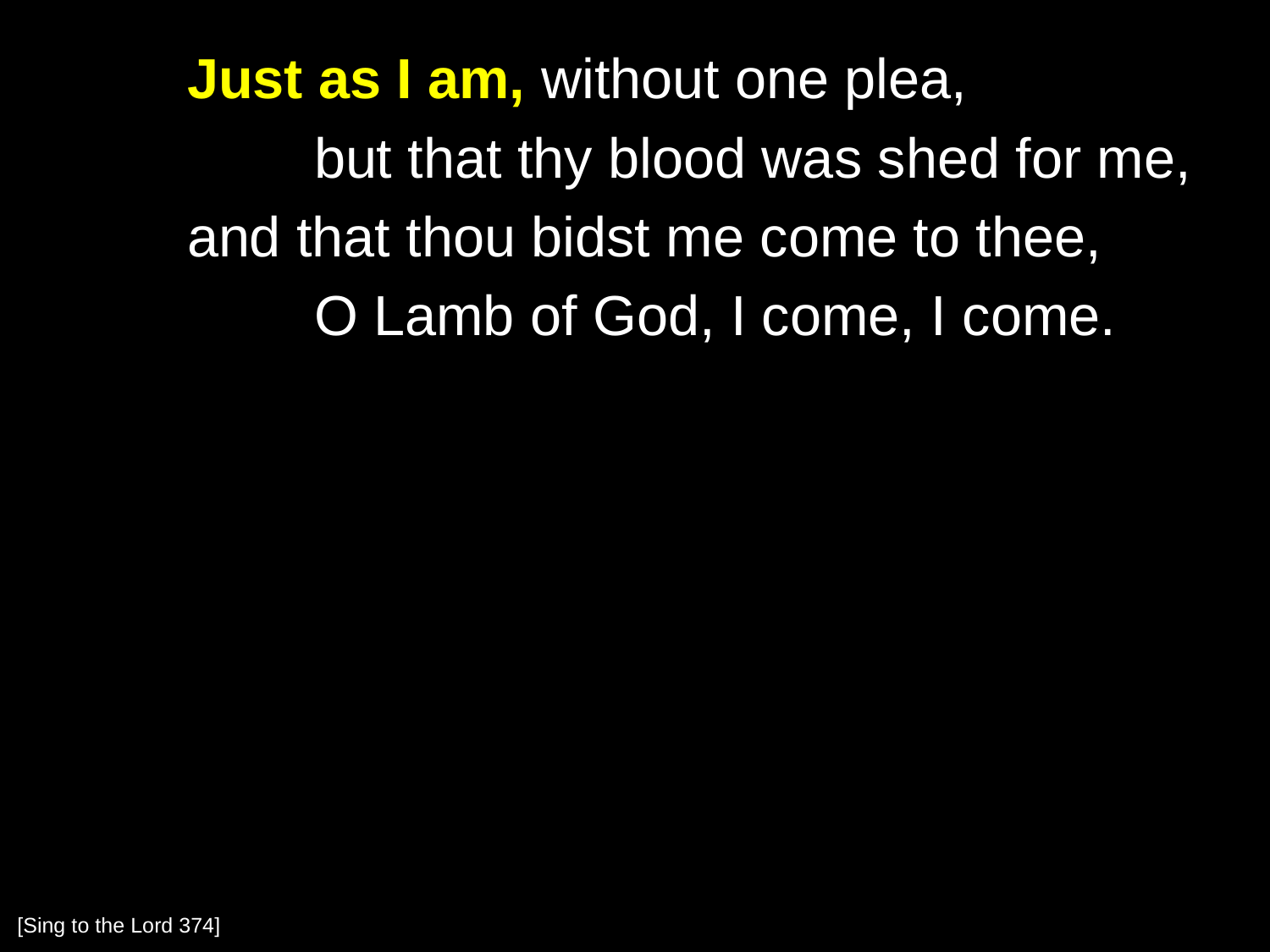

Just as I am, without one plea,
		but that thy blood was shed for me,
	and that thou bidst me come to thee,
		O Lamb of God, I come, I come.
[Sing to the Lord 374]